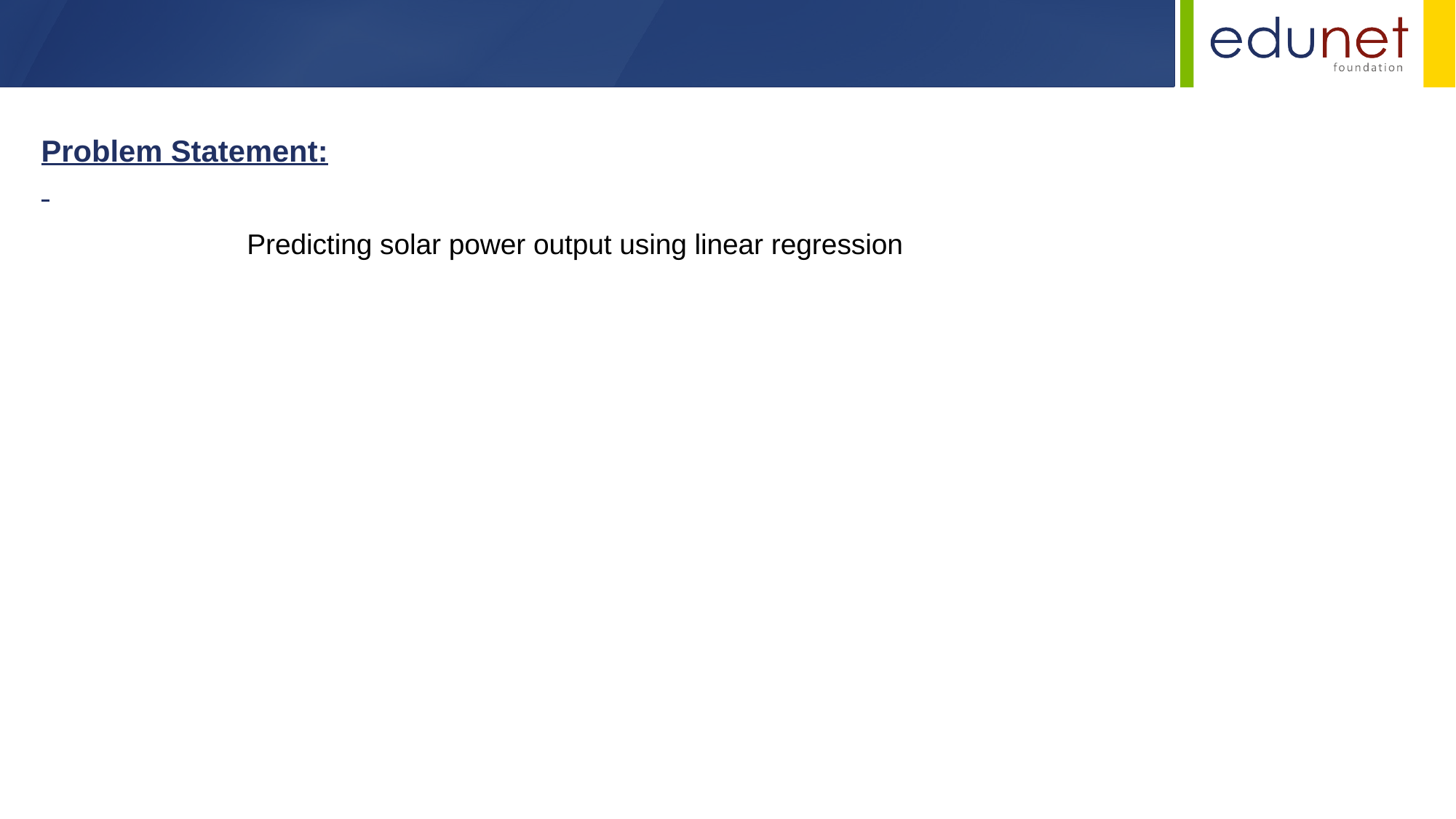

Problem Statement:
Predicting solar power output using linear regression